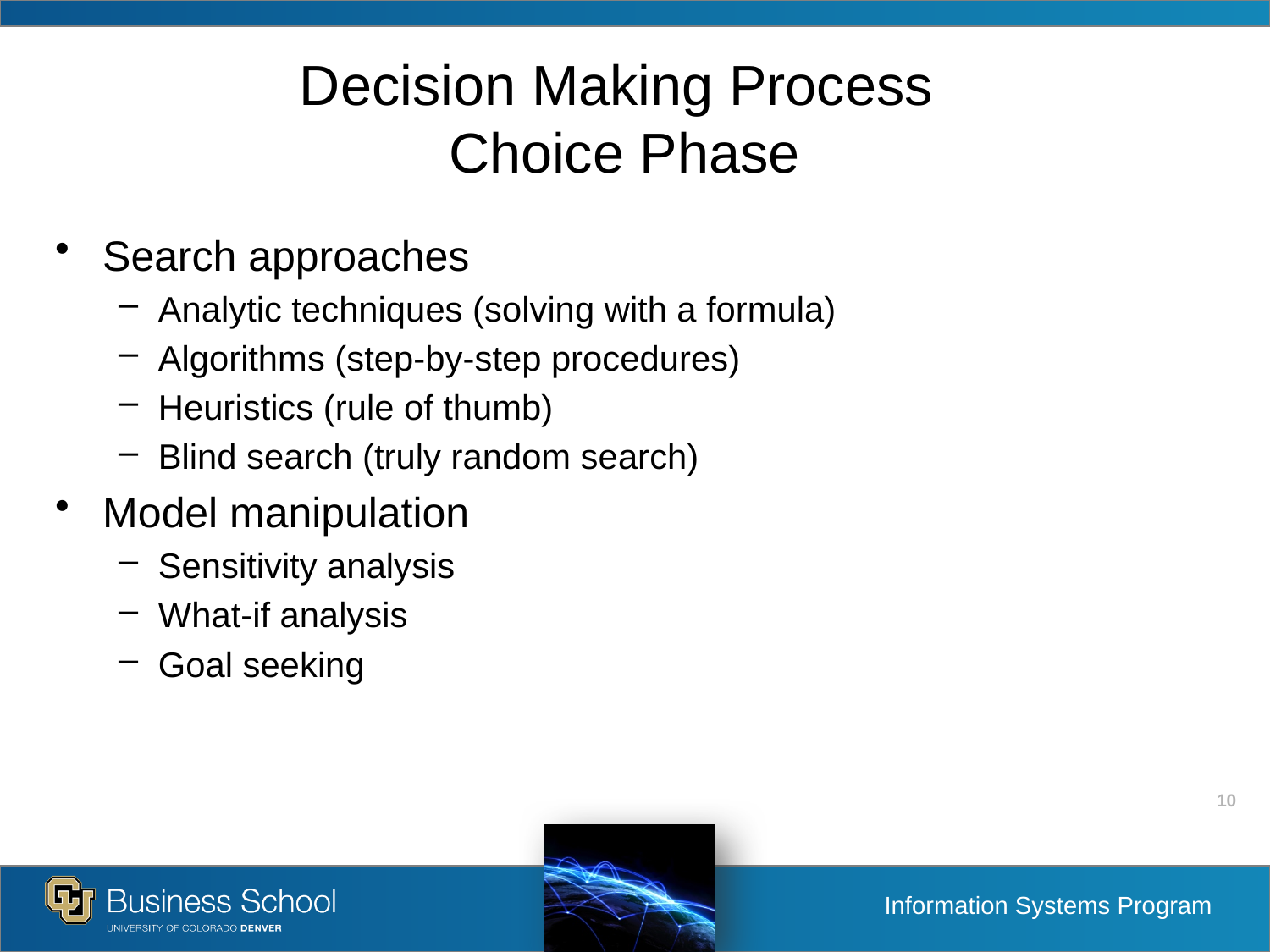

# Decision Making Process Choice Phase
Search approaches
Analytic techniques (solving with a formula)
Algorithms (step-by-step procedures)
Heuristics (rule of thumb)
Blind search (truly random search)
Model manipulation
Sensitivity analysis
What-if analysis
Goal seeking